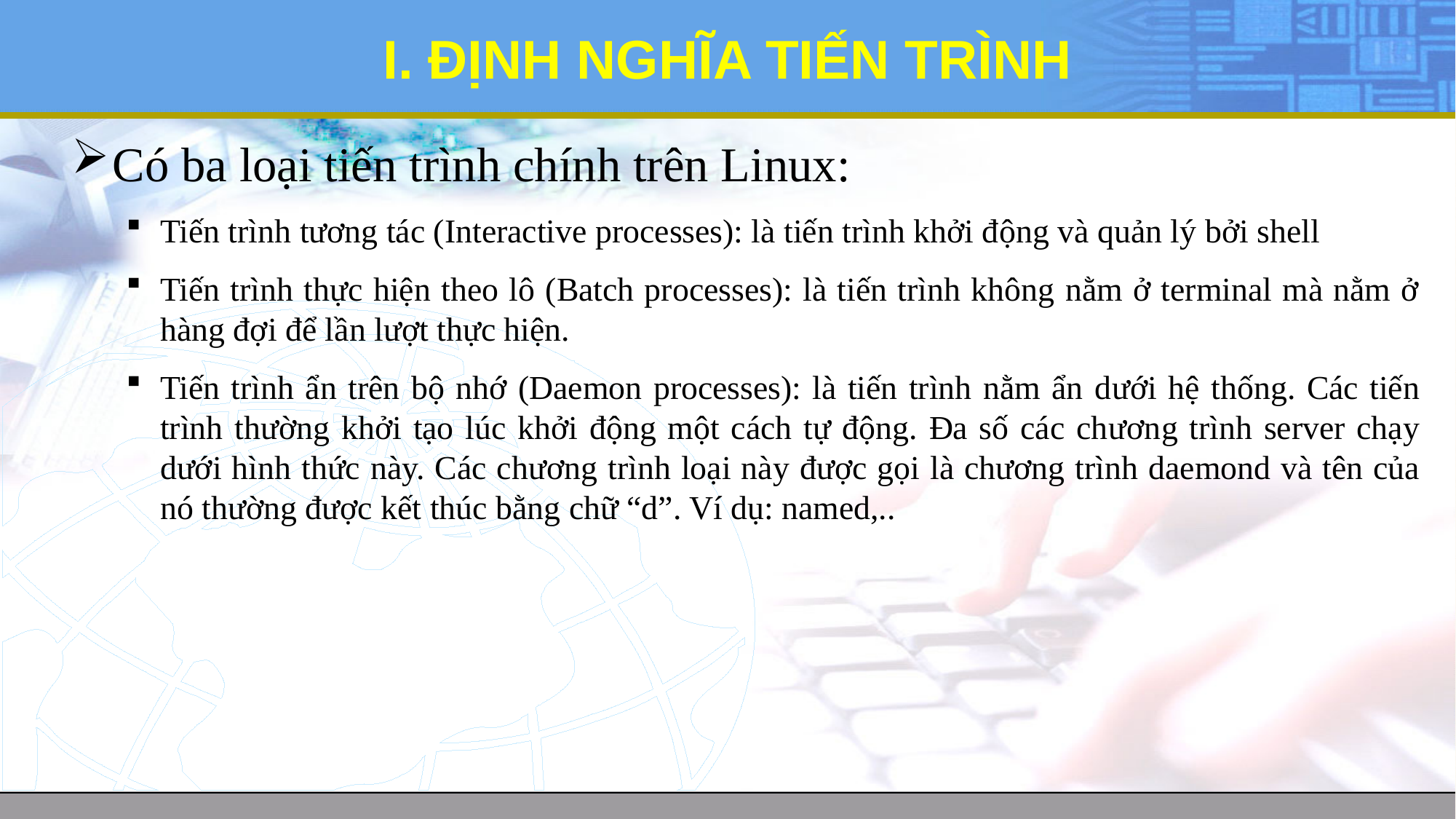

# I. ĐỊNH NGHĨA TIẾN TRÌNH
Có ba loại tiến trình chính trên Linux:
Tiến trình tương tác (Interactive processes): là tiến trình khởi động và quản lý bởi shell
Tiến trình thực hiện theo lô (Batch processes): là tiến trình không nằm ở terminal mà nằm ở hàng đợi để lần lượt thực hiện.
Tiến trình ẩn trên bộ nhớ (Daemon processes): là tiến trình nằm ẩn dưới hệ thống. Các tiến trình thường khởi tạo lúc khởi động một cách tự động. Đa số các chương trình server chạy dưới hình thức này. Các chương trình loại này được gọi là chương trình daemond và tên của nó thường được kết thúc bằng chữ “d”. Ví dụ: named,..